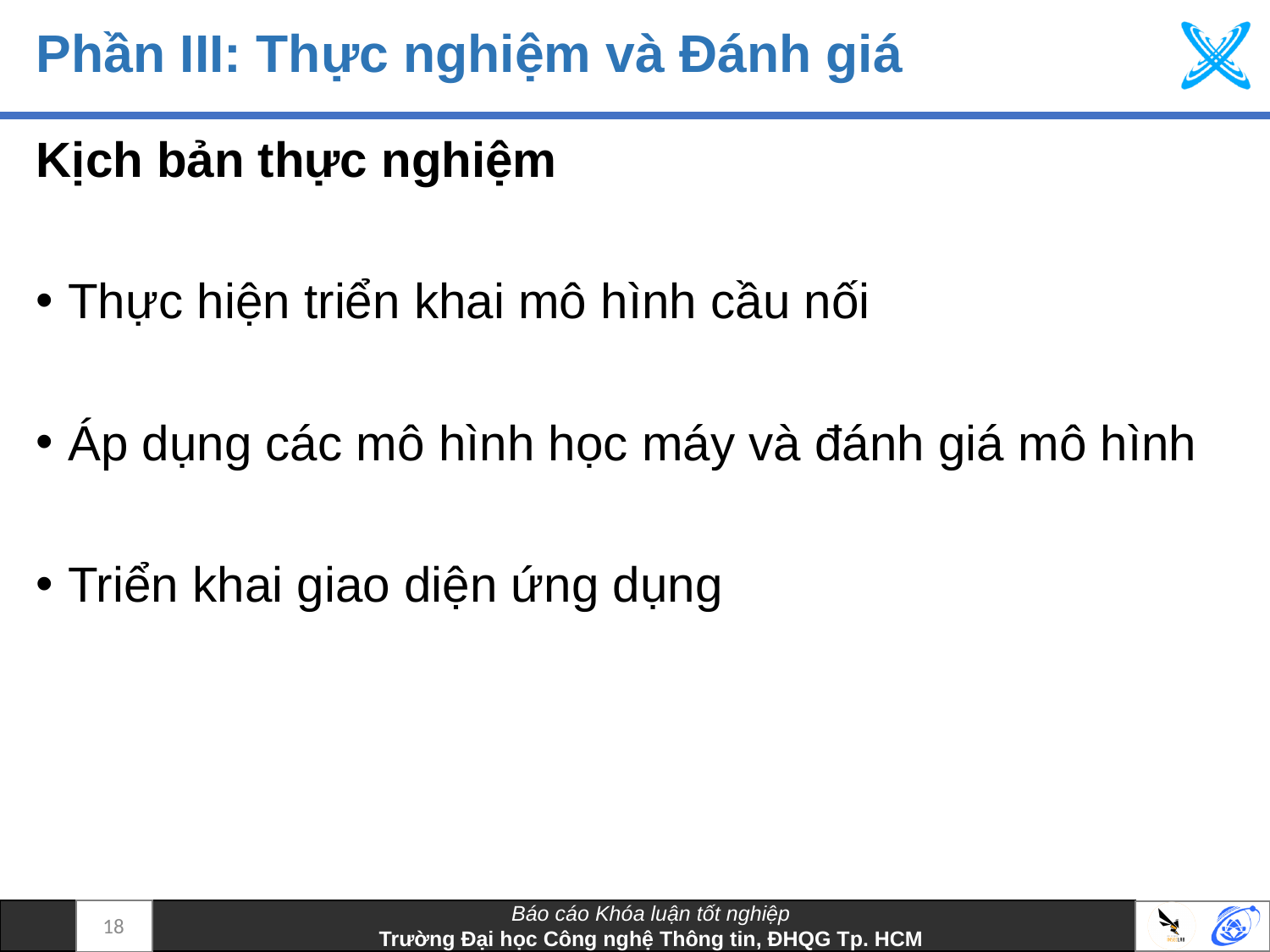

# Phần III: Thực nghiệm và Đánh giá
Kịch bản thực nghiệm

Thực hiện triển khai mô hình cầu nối

Áp dụng các mô hình học máy và đánh giá mô hình

Triển khai giao diện ứng dụng

18